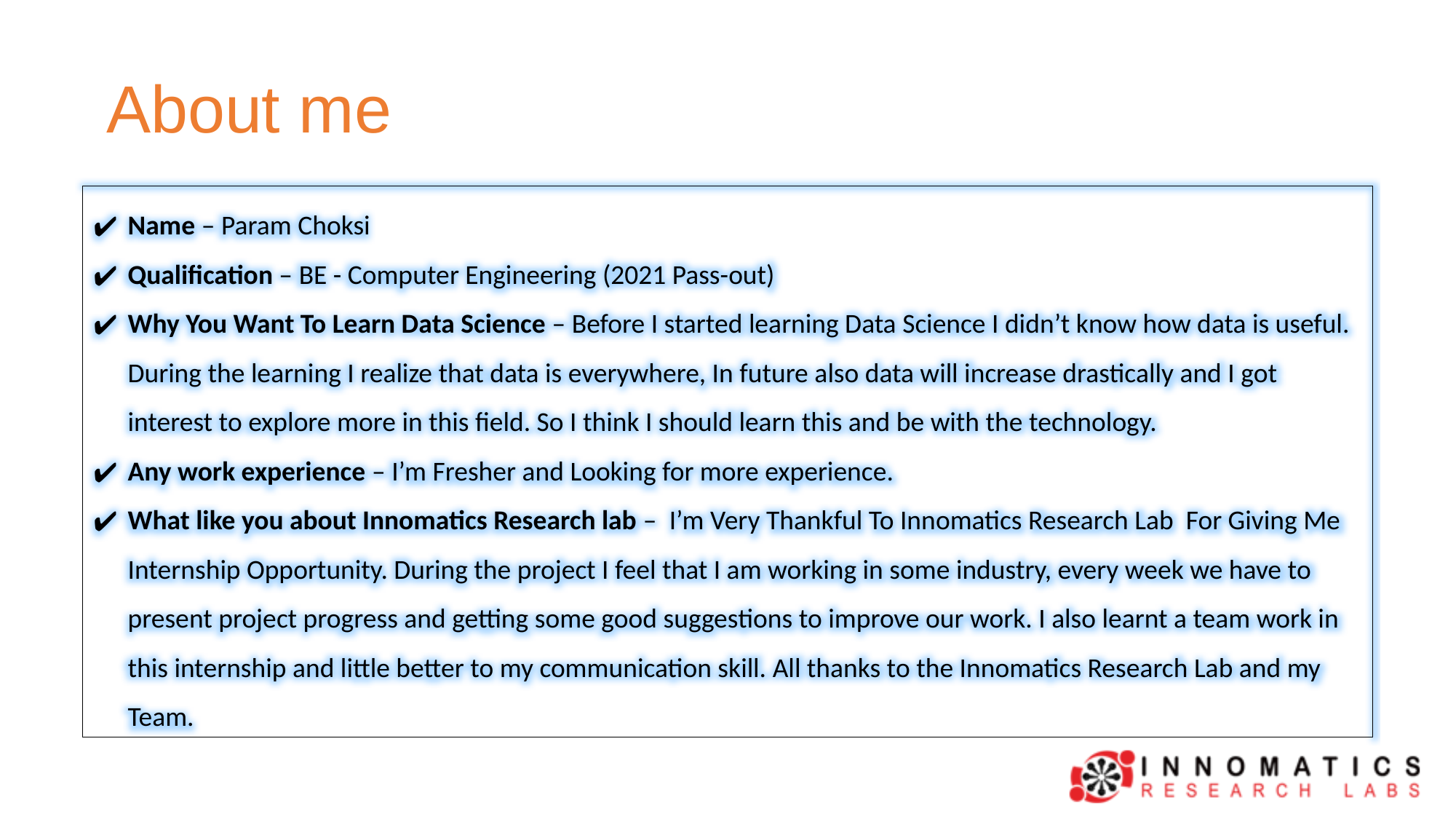

About me
Name – Param Choksi
Qualification – BE - Computer Engineering (2021 Pass-out)
Why You Want To Learn Data Science – Before I started learning Data Science I didn’t know how data is useful. During the learning I realize that data is everywhere, In future also data will increase drastically and I got interest to explore more in this field. So I think I should learn this and be with the technology.
Any work experience – I’m Fresher and Looking for more experience.
What like you about Innomatics Research lab –  I’m Very Thankful To Innomatics Research Lab  For Giving Me Internship Opportunity. During the project I feel that I am working in some industry, every week we have to present project progress and getting some good suggestions to improve our work. I also learnt a team work in this internship and little better to my communication skill. All thanks to the Innomatics Research Lab and my Team.